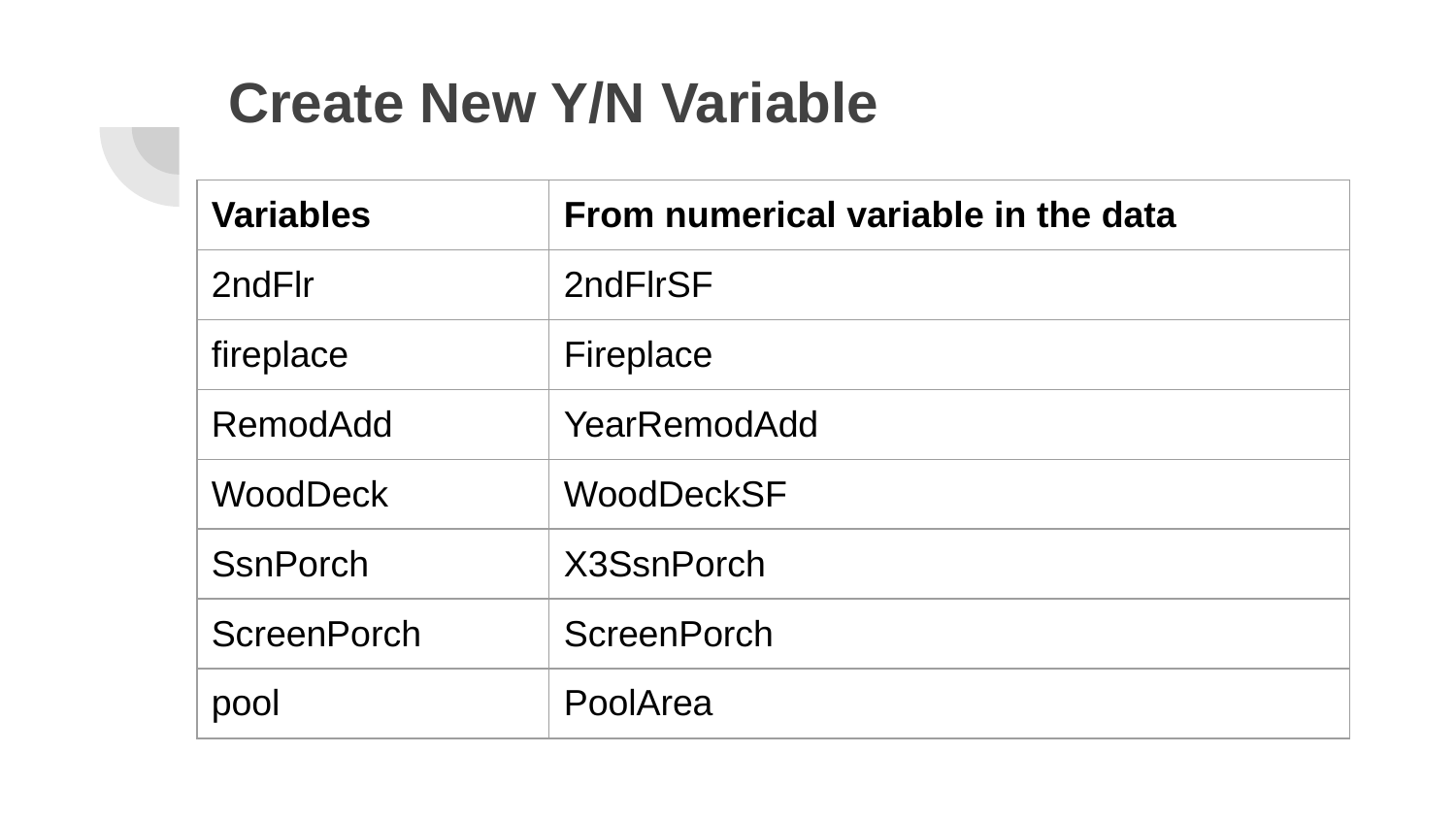

# Create New Y/N Variable
| Variables | From numerical variable in the data |
| --- | --- |
| 2ndFlr | 2ndFlrSF |
| fireplace | Fireplace |
| RemodAdd | YearRemodAdd |
| WoodDeck | WoodDeckSF |
| SsnPorch | X3SsnPorch |
| ScreenPorch | ScreenPorch |
| pool | PoolArea |